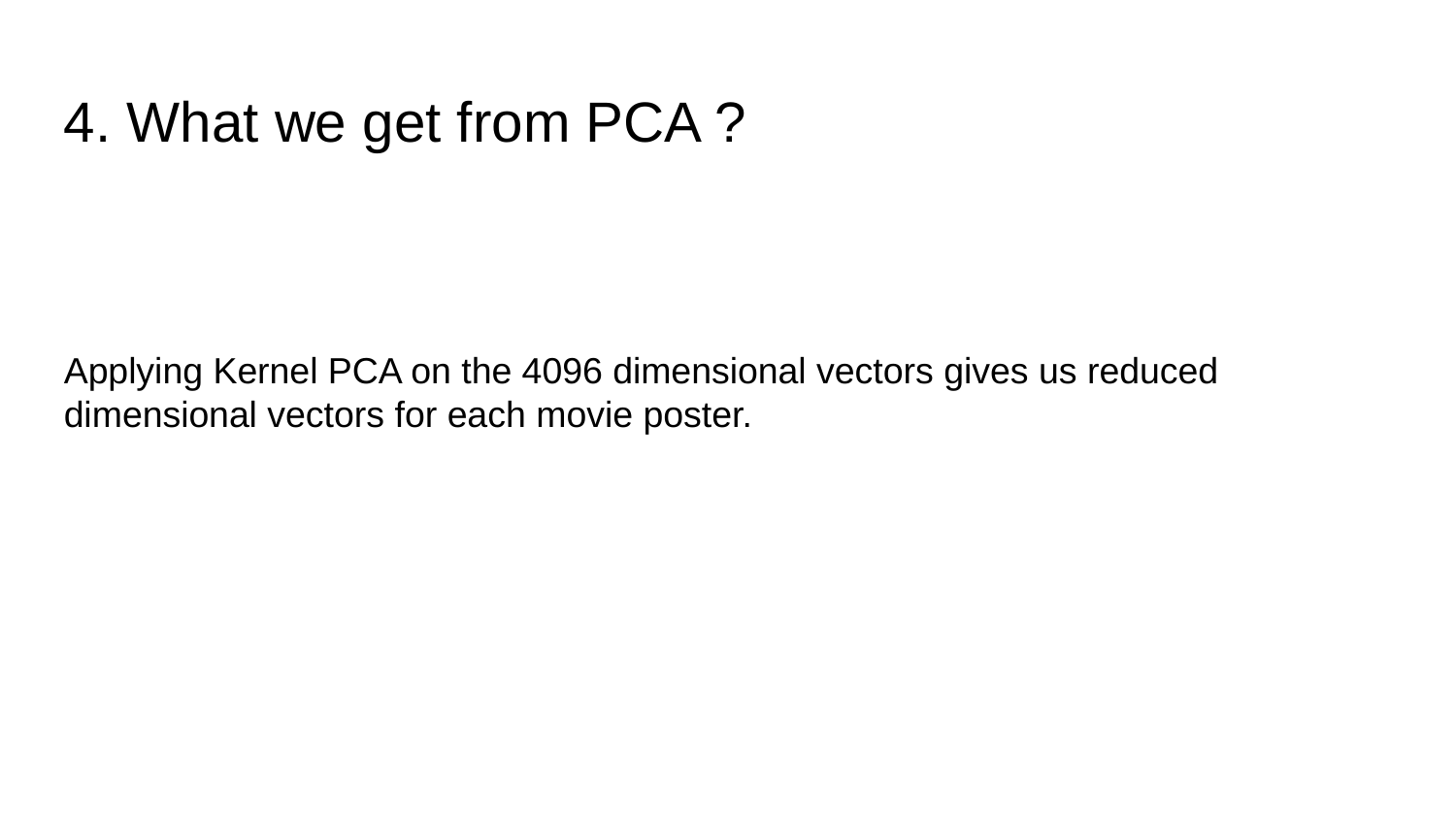

4. What we get from PCA ?
Applying Kernel PCA on the 4096 dimensional vectors gives us reduced dimensional vectors for each movie poster.